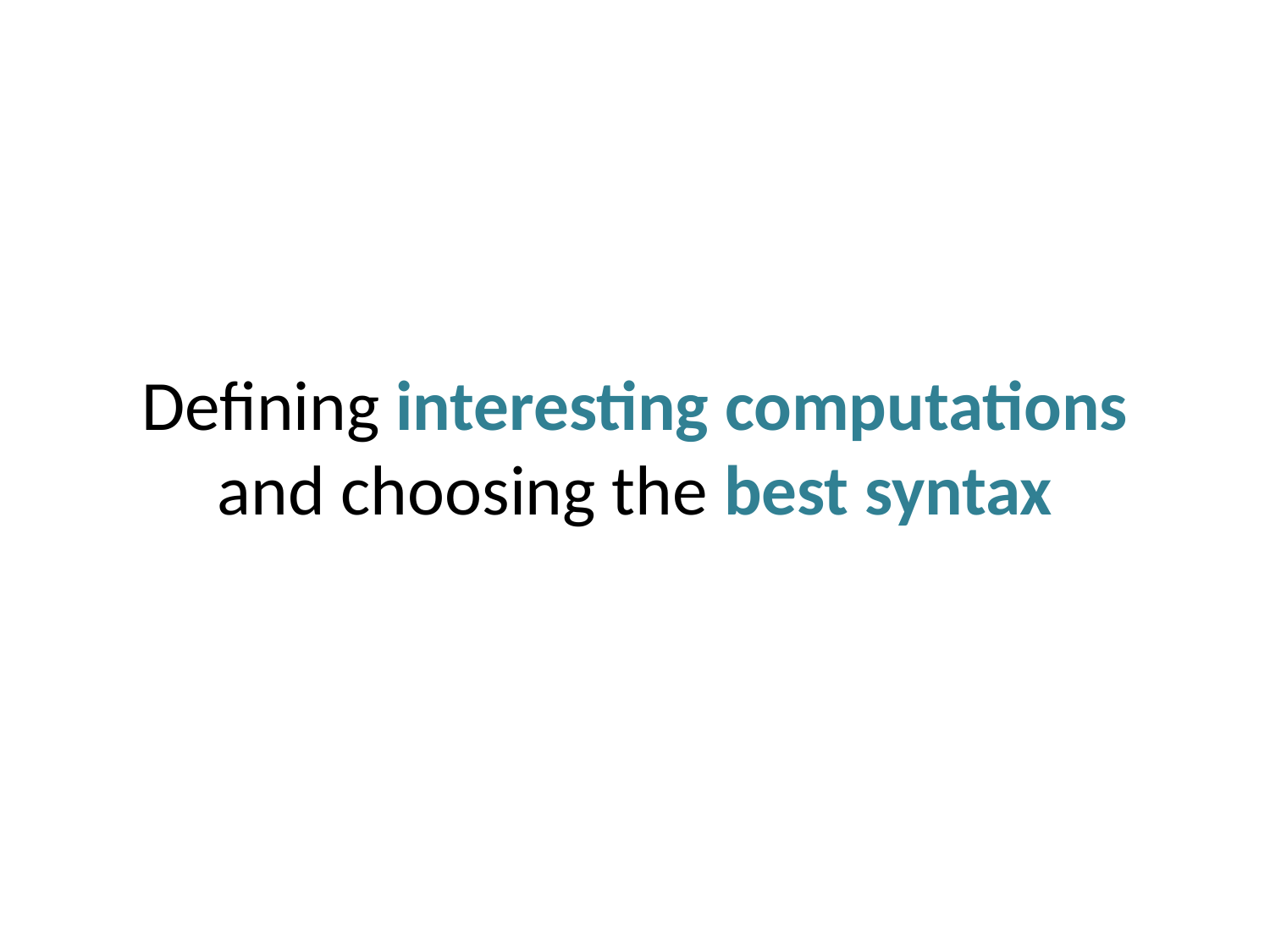

# Defining interesting computations and choosing the best syntax